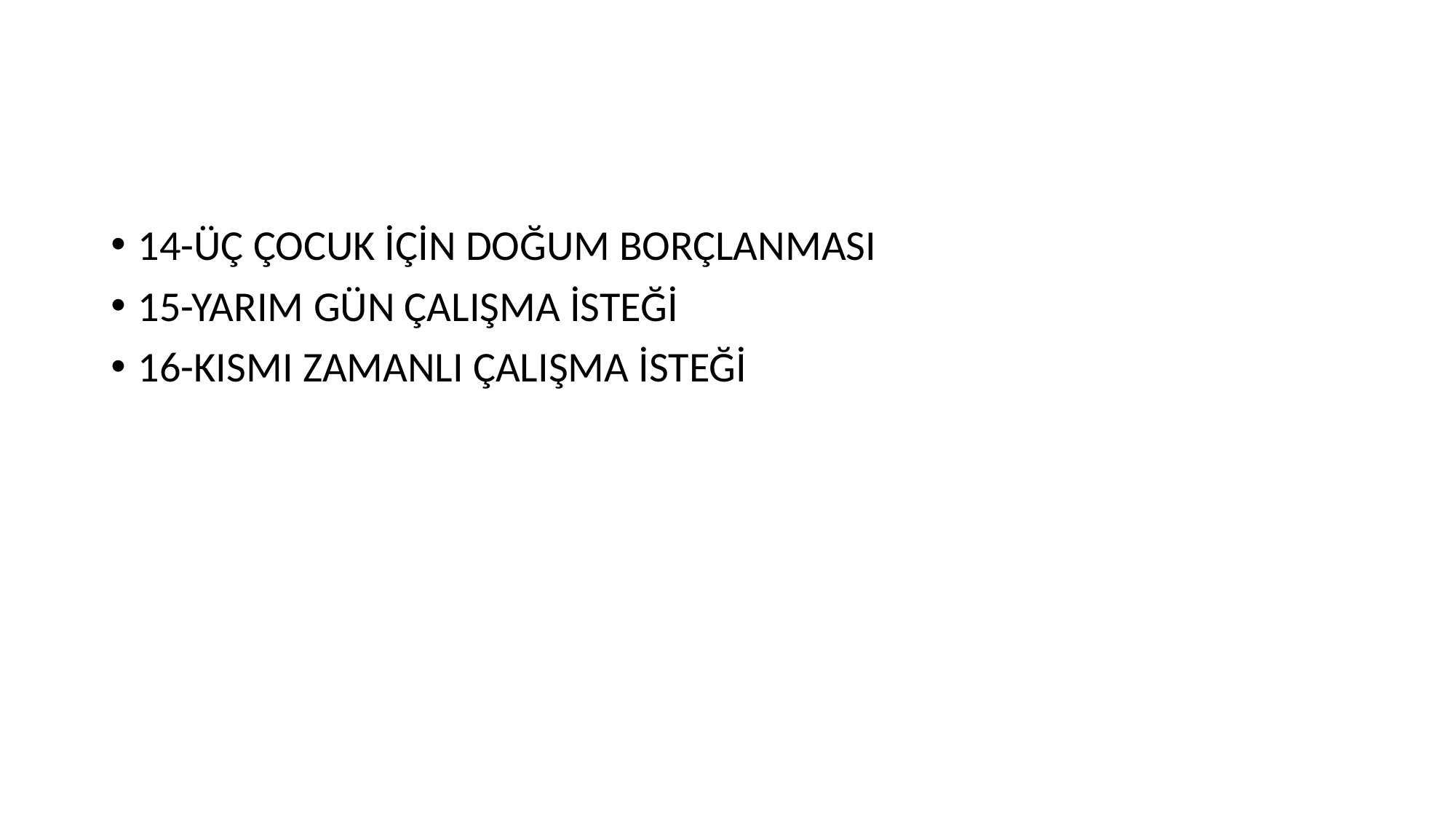

#
14-ÜÇ ÇOCUK İÇİN DOĞUM BORÇLANMASI
15-YARIM GÜN ÇALIŞMA İSTEĞİ
16-KISMI ZAMANLI ÇALIŞMA İSTEĞİ